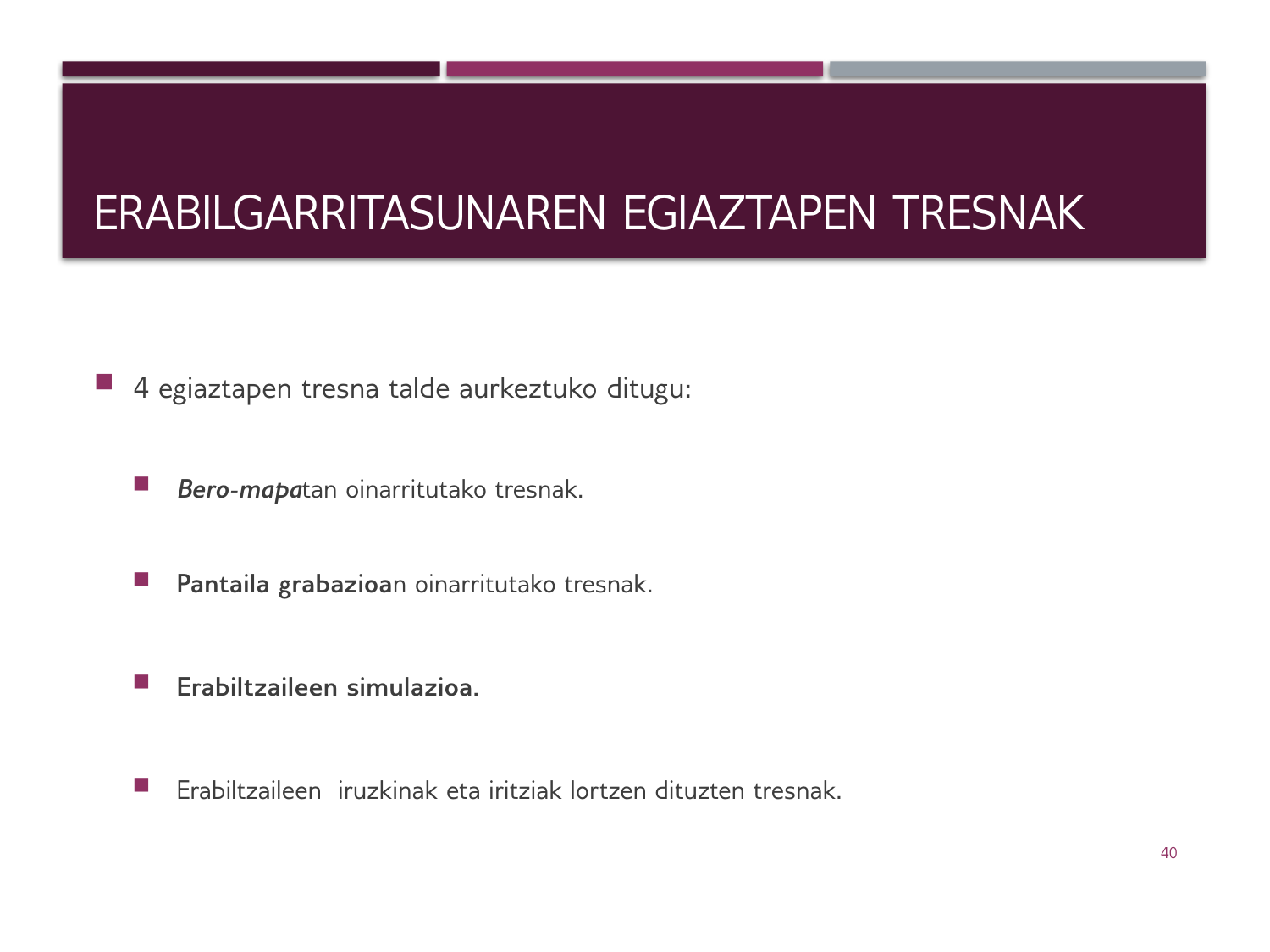

# Erabilgarritasunaren egiaztapen tresnak

4 egiaztapen tresna talde aurkeztuko ditugu:

Bero-mapatan oinarritutako tresnak.

Pantaila grabazioan oinarritutako tresnak.

Erabiltzaileen simulazioa.

Erabiltzaileen  iruzkinak eta iritziak lortzen dituzten tresnak.

40